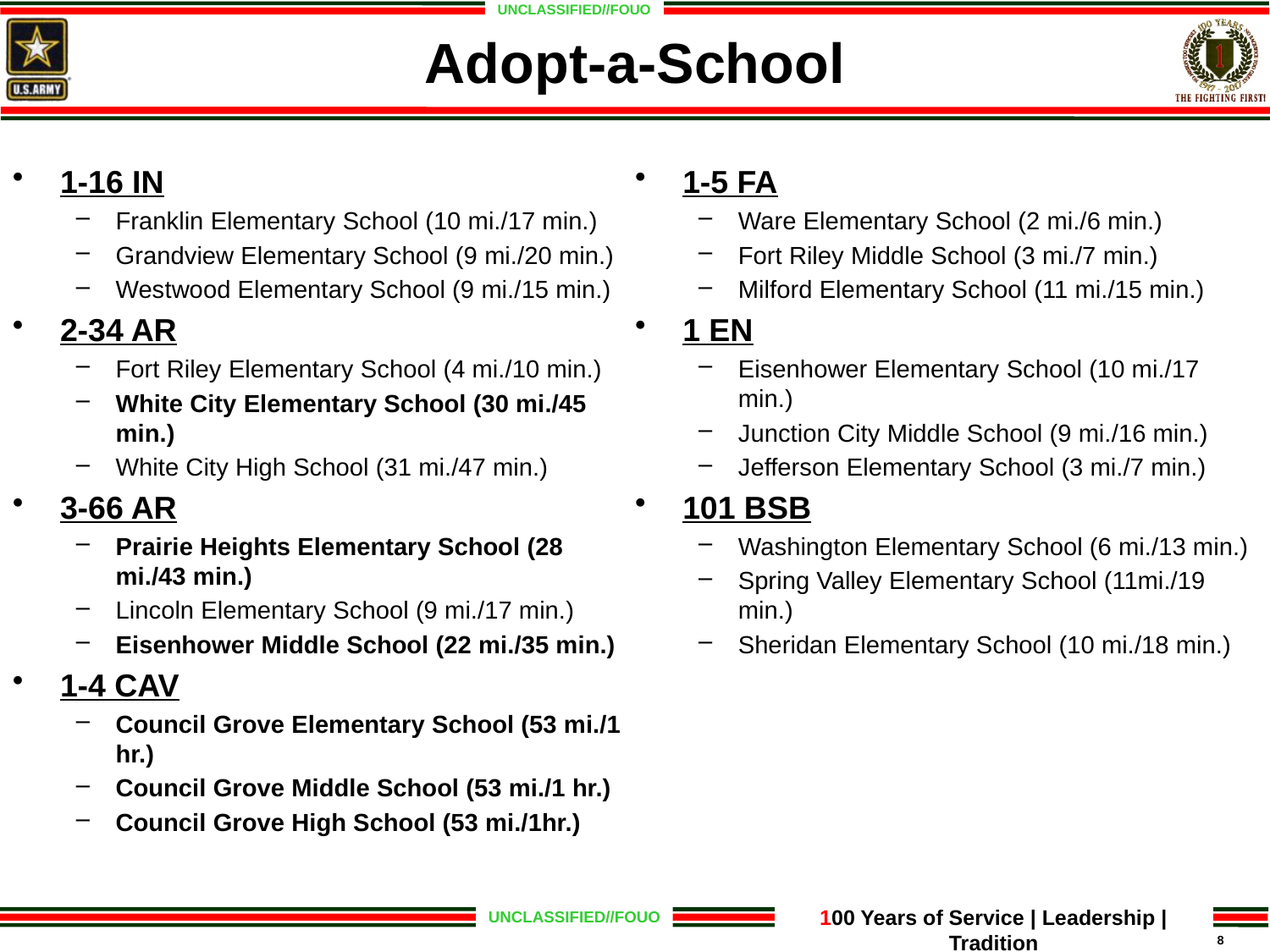

# Adopt-a-School
1-16 IN
Franklin Elementary School (10 mi./17 min.)
Grandview Elementary School (9 mi./20 min.)
Westwood Elementary School (9 mi./15 min.)
2-34 AR
Fort Riley Elementary School (4 mi./10 min.)
White City Elementary School (30 mi./45 min.)
White City High School (31 mi./47 min.)
3-66 AR
Prairie Heights Elementary School (28 mi./43 min.)
Lincoln Elementary School (9 mi./17 min.)
Eisenhower Middle School (22 mi./35 min.)
1-4 CAV
Council Grove Elementary School (53 mi./1 hr.)
Council Grove Middle School (53 mi./1 hr.)
Council Grove High School (53 mi./1hr.)
1-5 FA
Ware Elementary School (2 mi./6 min.)
Fort Riley Middle School (3 mi./7 min.)
Milford Elementary School (11 mi./15 min.)
1 EN
Eisenhower Elementary School (10 mi./17 min.)
Junction City Middle School (9 mi./16 min.)
Jefferson Elementary School (3 mi./7 min.)
101 BSB
Washington Elementary School (6 mi./13 min.)
Spring Valley Elementary School (11mi./19 min.)
Sheridan Elementary School (10 mi./18 min.)